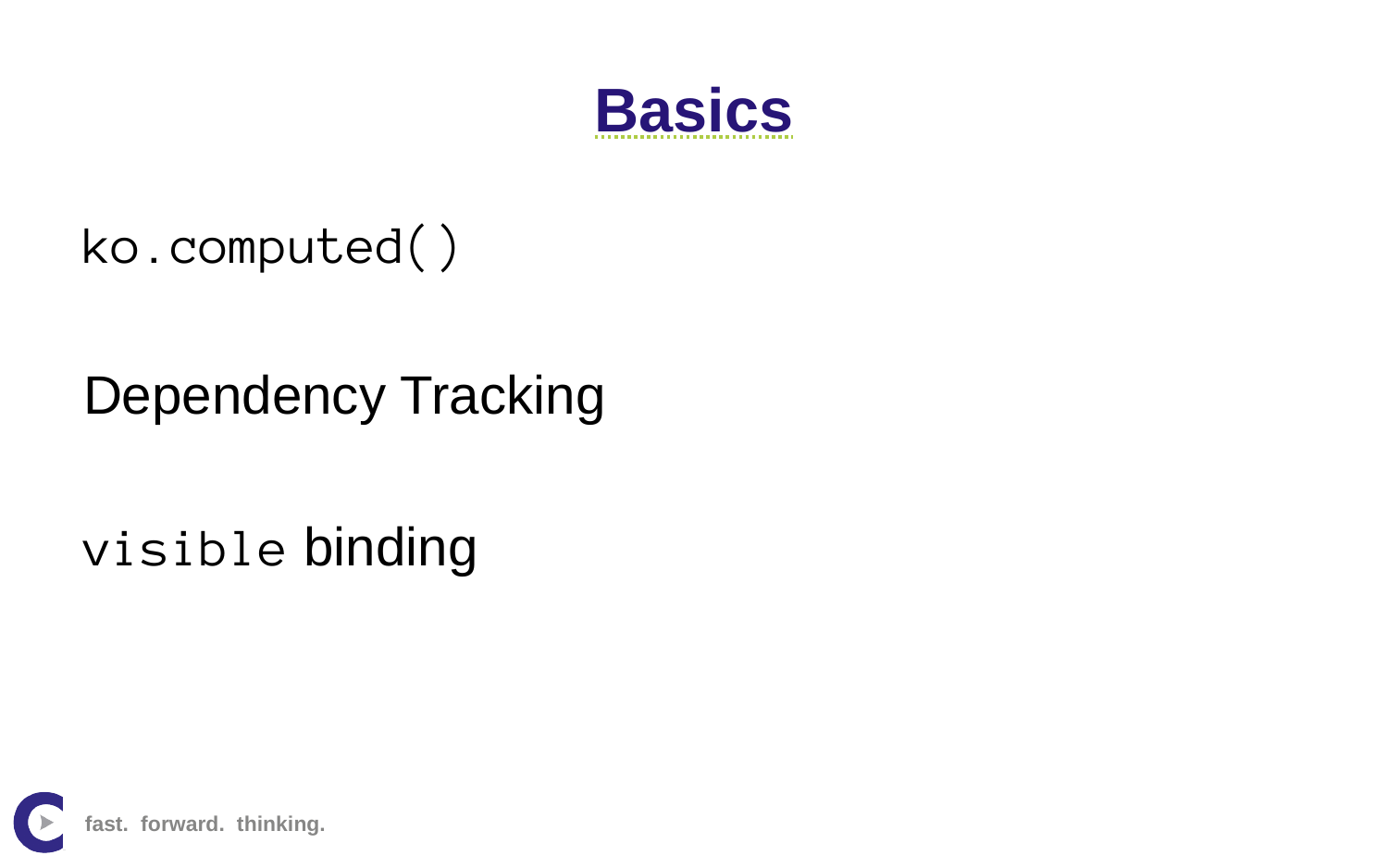

# Basics
ko.computed()

Dependency Tracking

visible binding
fast.  forward.  thinking.